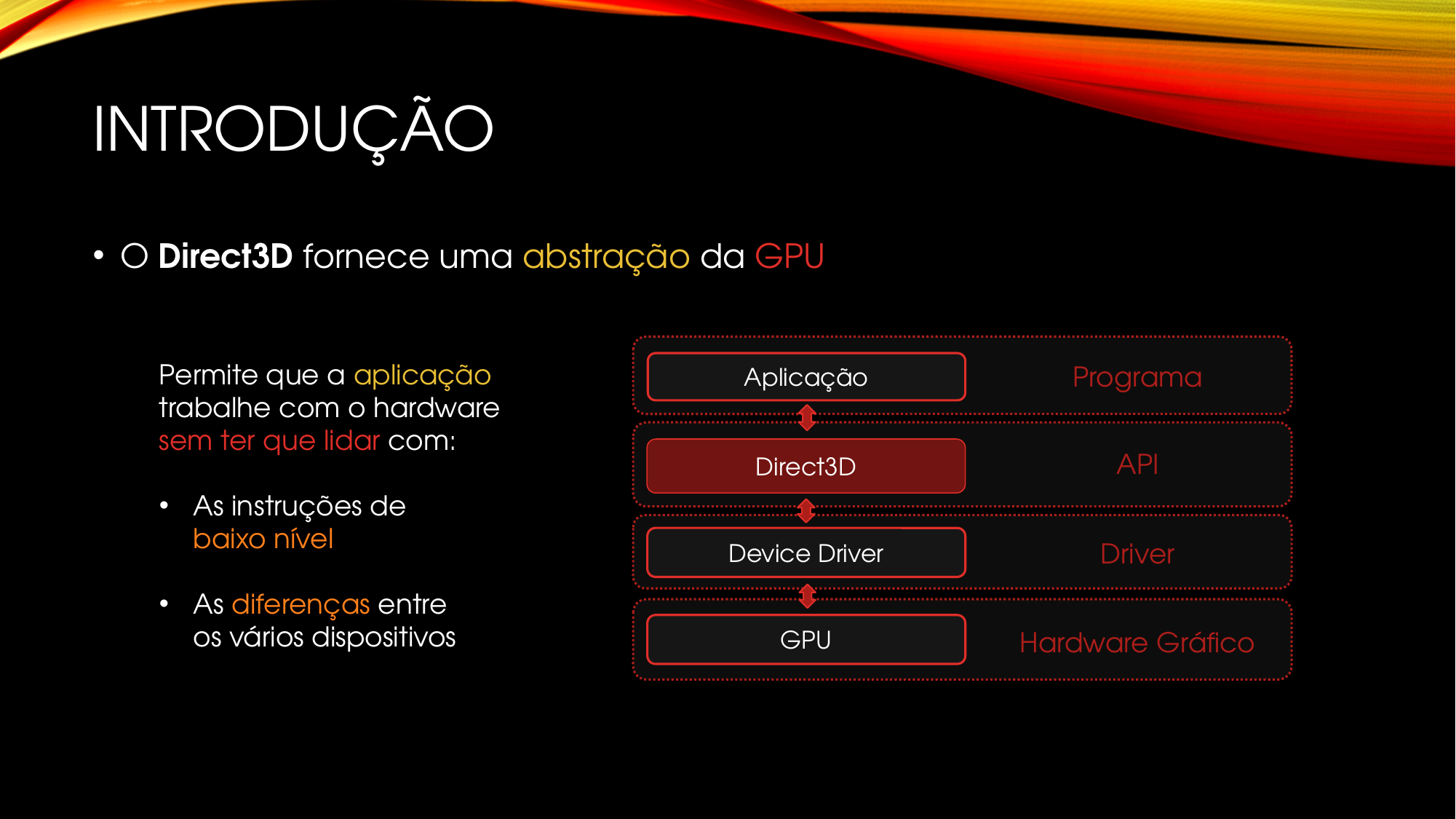

# Introdução
O Direct3D fornece uma abstração da GPU

Aplicação
Programa

Direct3D
API

Device Driver
Driver

GPU
Hardware Gráfico
Permite que a aplicação trabalhe com o hardware sem ter que lidar com:
As instruções de
baixo nível
As diferenças entre
os vários dispositivos